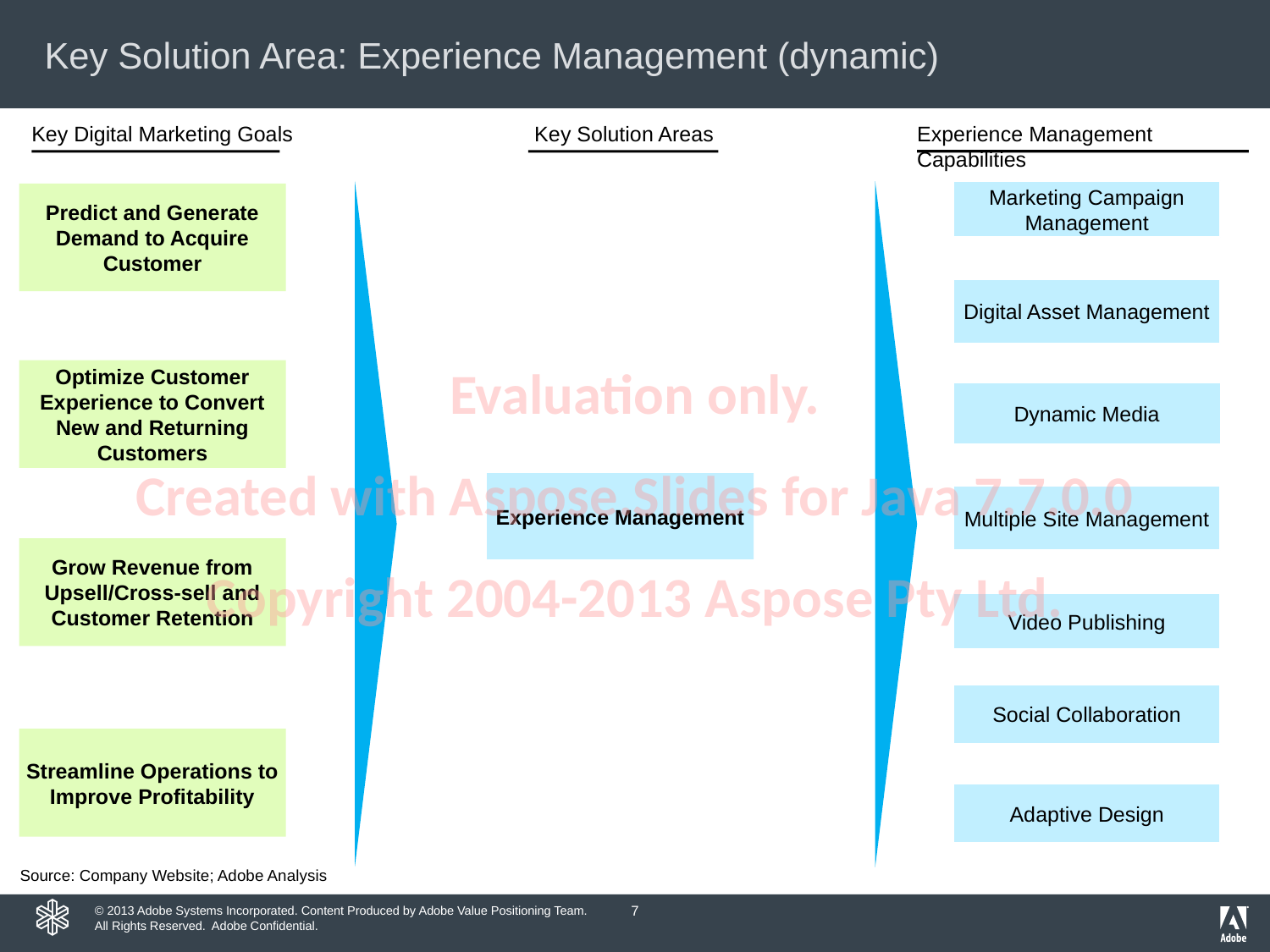

# Key Solution Area: Experience Management (dynamic)
Experience Management Capabilities
Key Digital Marketing Goals
Key Solution Areas

Marketing Campaign Management
Predict and Generate Demand to Acquire Customer
Dynamic Content:

Key Solution Area
Capabilities
Digital Asset Management
Optimize Customer Experience to Convert New and Returning Customers
Evaluation only.
Created with Aspose.Slides for Java 7.7.0.0
Copyright 2004-2013 Aspose Pty Ltd.
Dynamic Media
Experience Management
Multiple Site Management

Grow Revenue from Upsell/Cross-sell and Customer Retention
Video Publishing
Social Collaboration
Streamline Operations to Improve Profitability
Adaptive Design
Source: Company Website; Adobe Analysis
7